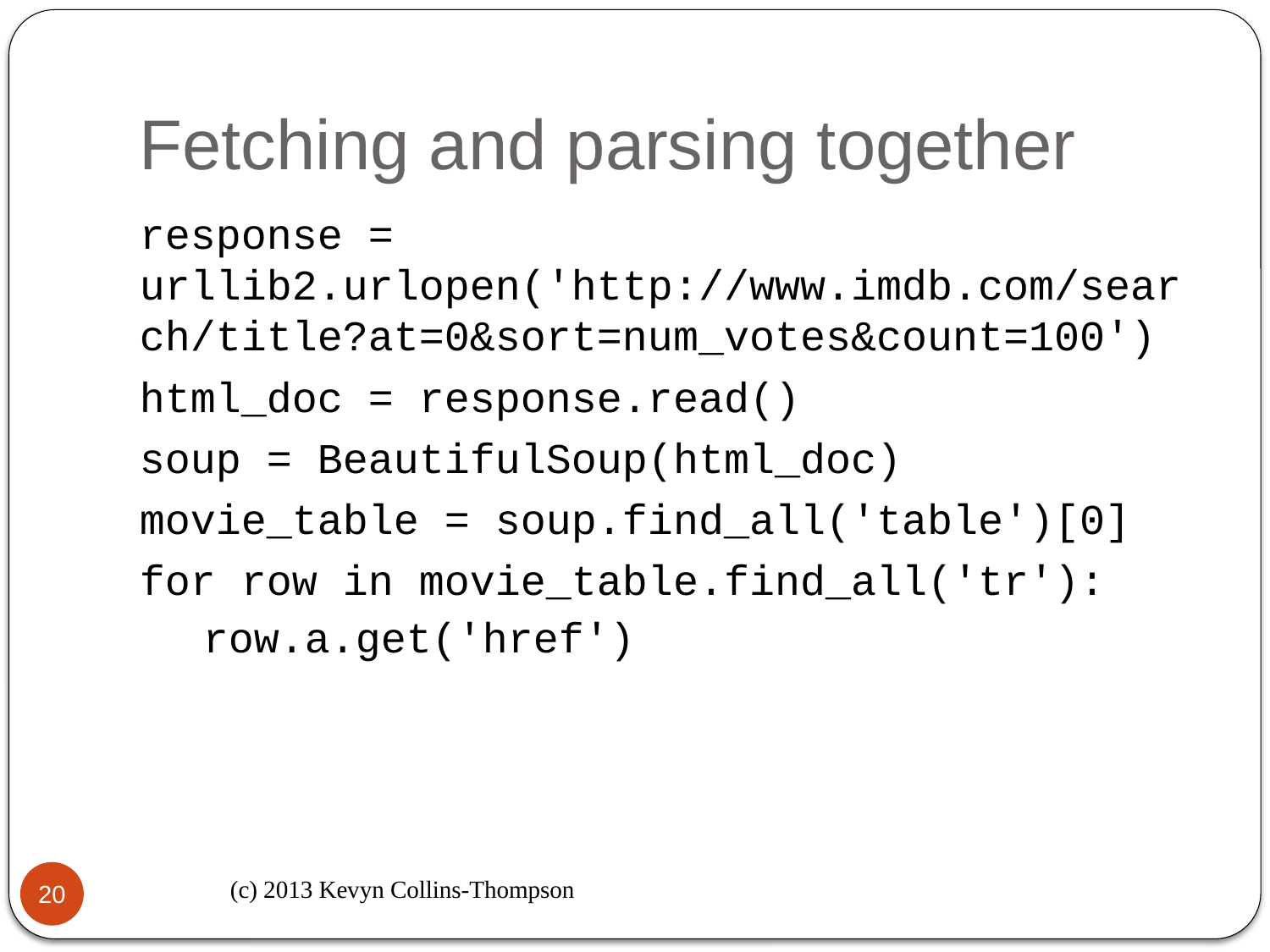

# Fetching and parsing together
response = urllib2.urlopen('http://www.imdb.com/search/title?at=0&sort=num_votes&count=100')
html_doc = response.read()
soup = BeautifulSoup(html_doc)
movie_table = soup.find_all('table')[0]
for row in movie_table.find_all('tr'):
row.a.get('href')

(c) 2013 Kevyn Collins-Thompson
20